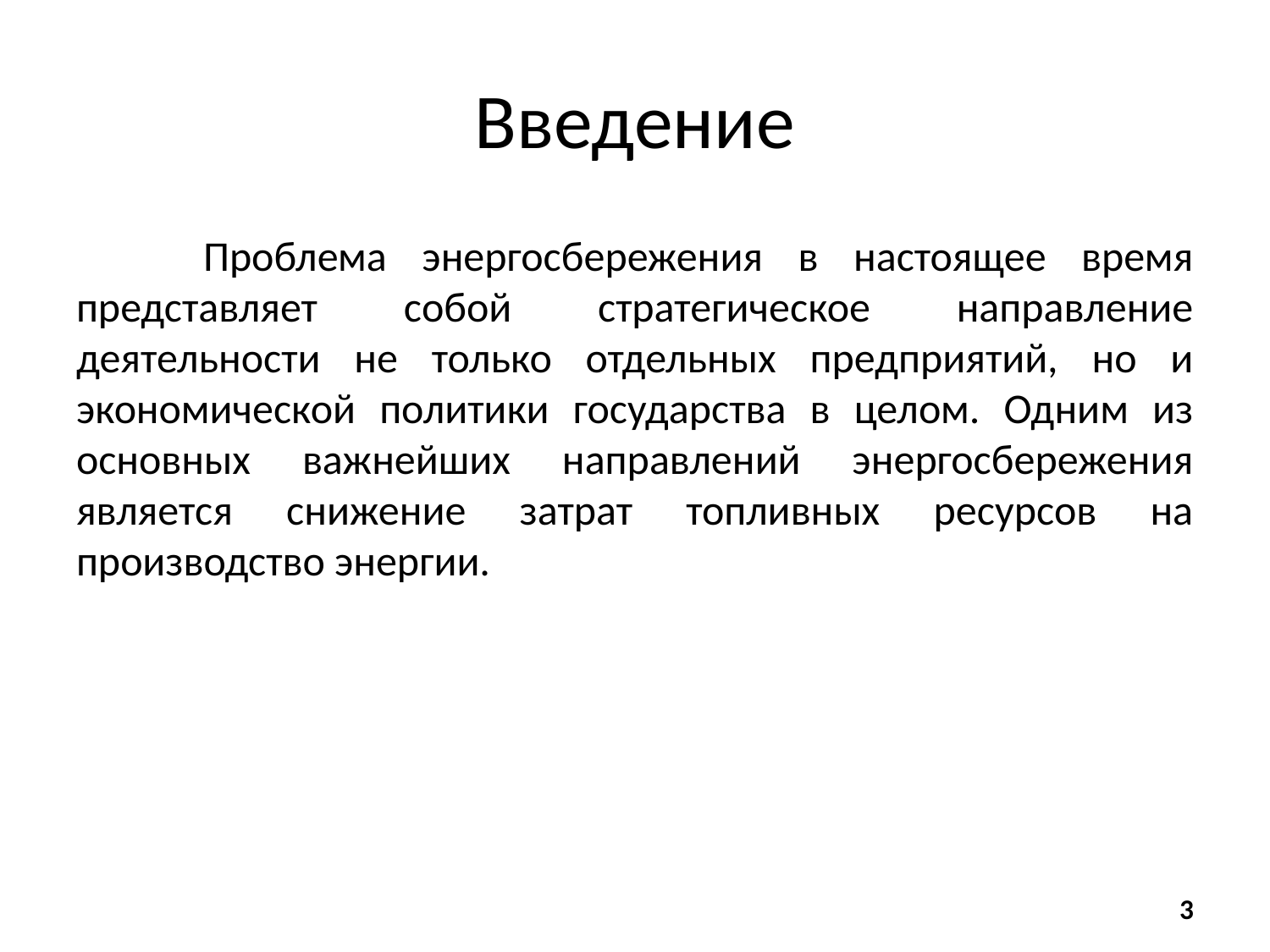

# Введение
	Проблема энергосбережения в настоящее время представляет собой стратегическое направление деятельности не только отдельных предприятий, но и экономической политики государства в целом. Одним из основных важнейших направлений энергосбережения является снижение затрат топливных ресурсов на производство энергии.
3